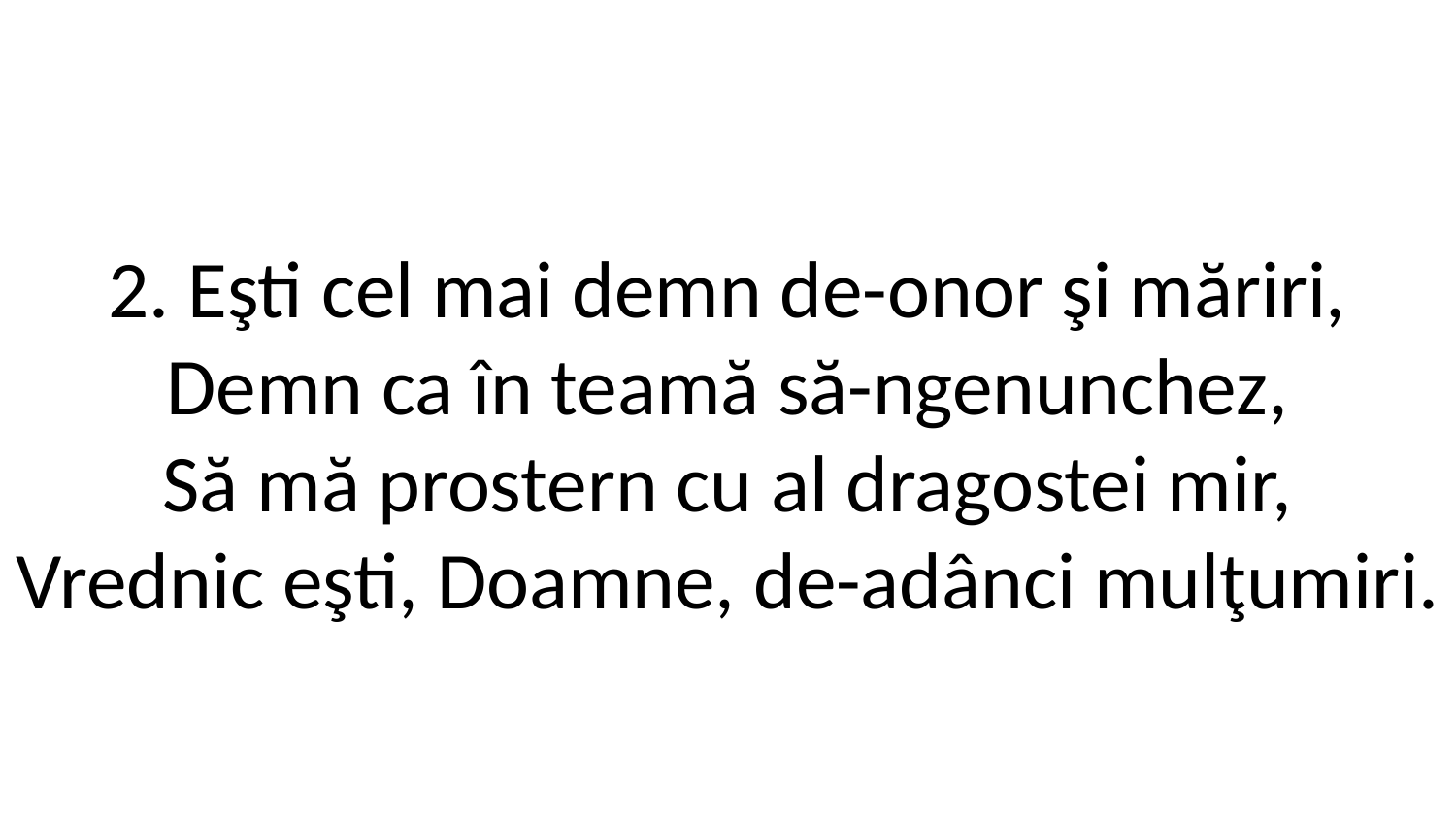

2. Eşti cel mai demn de-onor şi măriri,
Demn ca în teamă să-ngenunchez,
Să mă prostern cu al dragostei mir,
Vrednic eşti, Doamne, de-adânci mulţumiri.